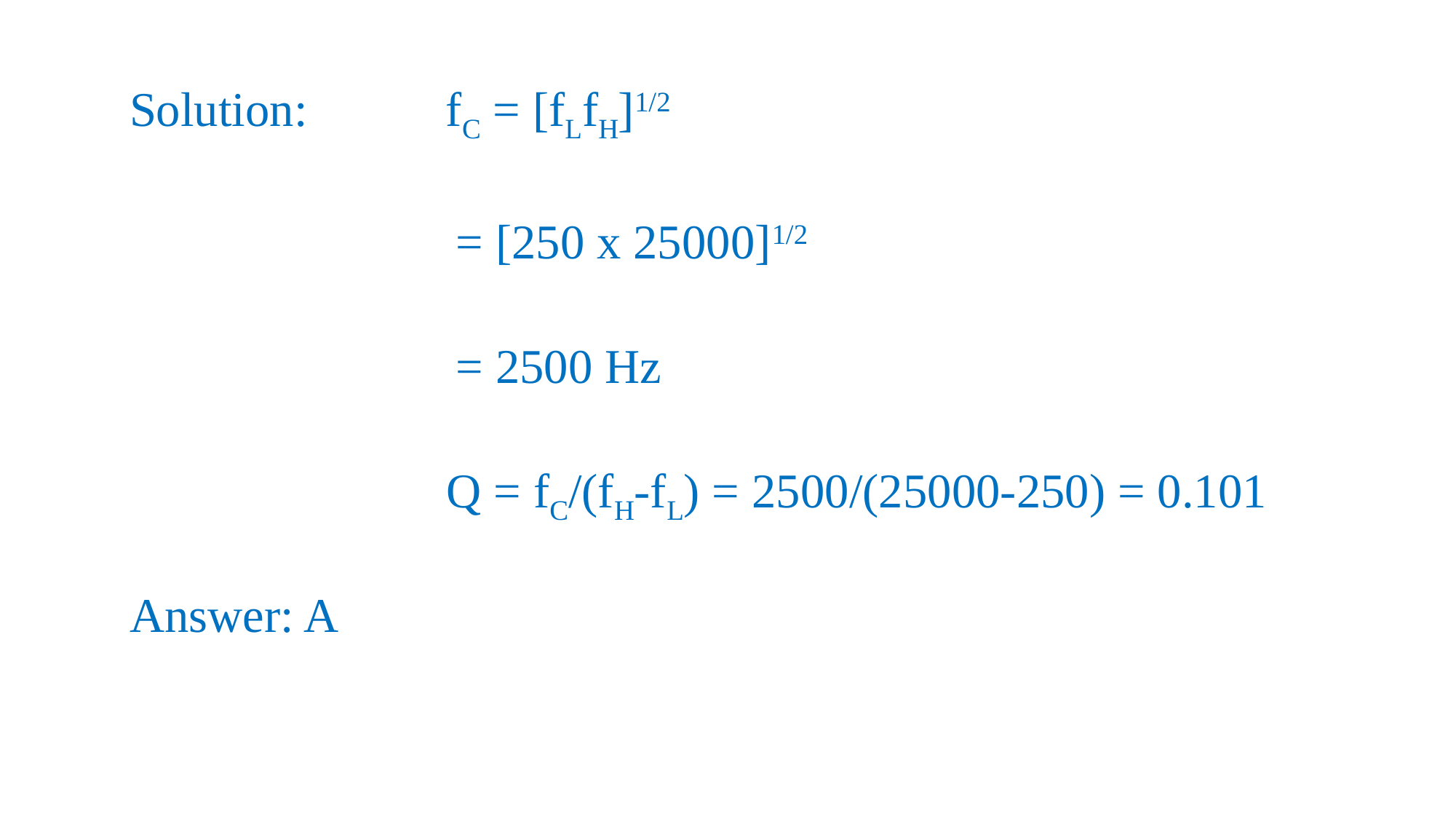

Solution:                  fC = [fLfH]1/2

                                              = [250 x 25000]1/2

                                              = 2500 Hz

                          Q = fC/(fH-fL) = 2500/(25000-250) = 0.101

Answer: A